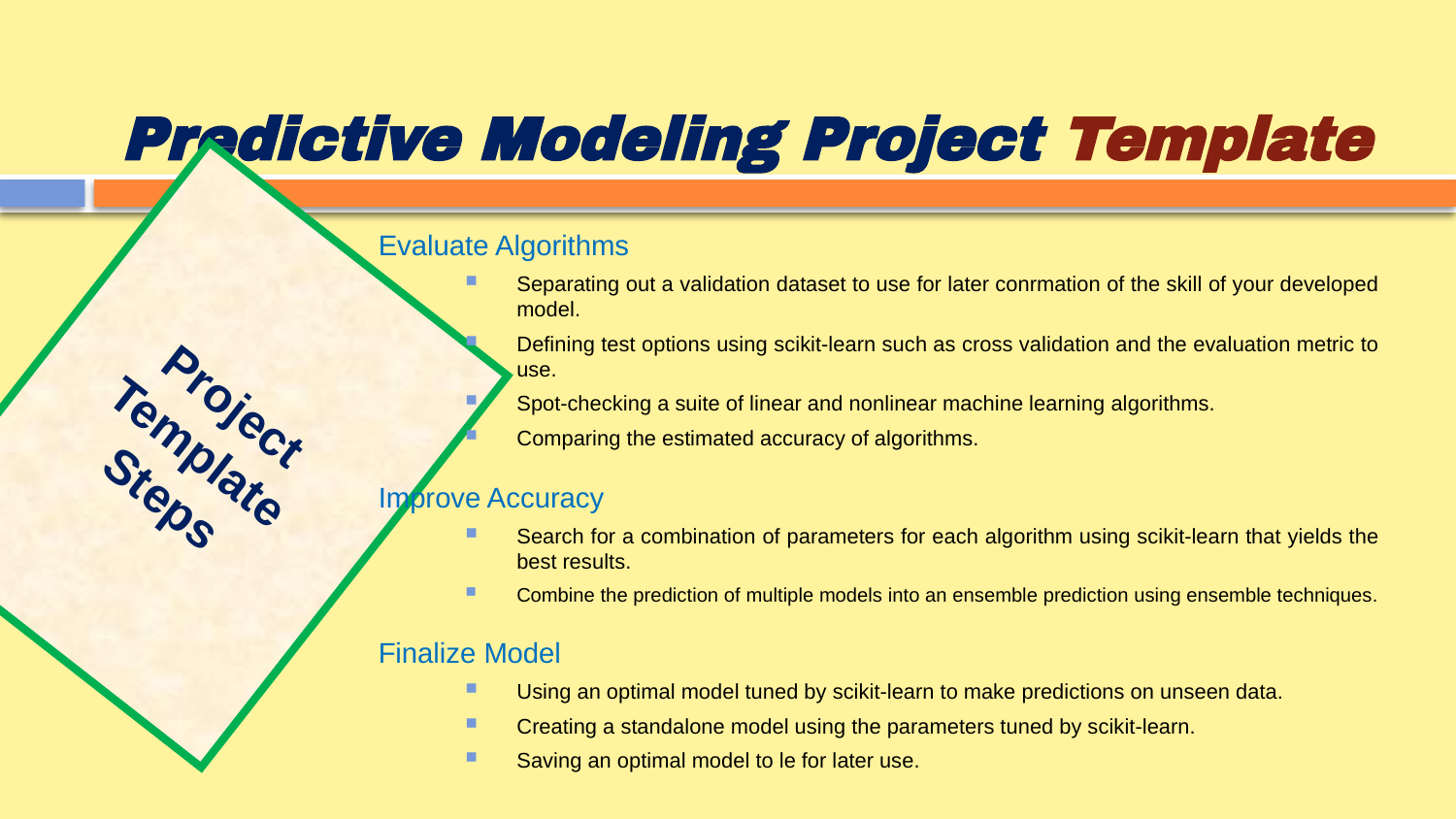

# Predictive Modeling Project Template
Evaluate Algorithms
Separating out a validation dataset to use for later conrmation of the skill of your developed model.
Defining test options using scikit-learn such as cross validation and the evaluation metric to use.
Spot-checking a suite of linear and nonlinear machine learning algorithms.
Comparing the estimated accuracy of algorithms.
Improve Accuracy
Search for a combination of parameters for each algorithm using scikit-learn that yields the best results.
Combine the prediction of multiple models into an ensemble prediction using ensemble techniques.
Finalize Model
Using an optimal model tuned by scikit-learn to make predictions on unseen data.
Creating a standalone model using the parameters tuned by scikit-learn.
Saving an optimal model to le for later use.
Project Template Steps